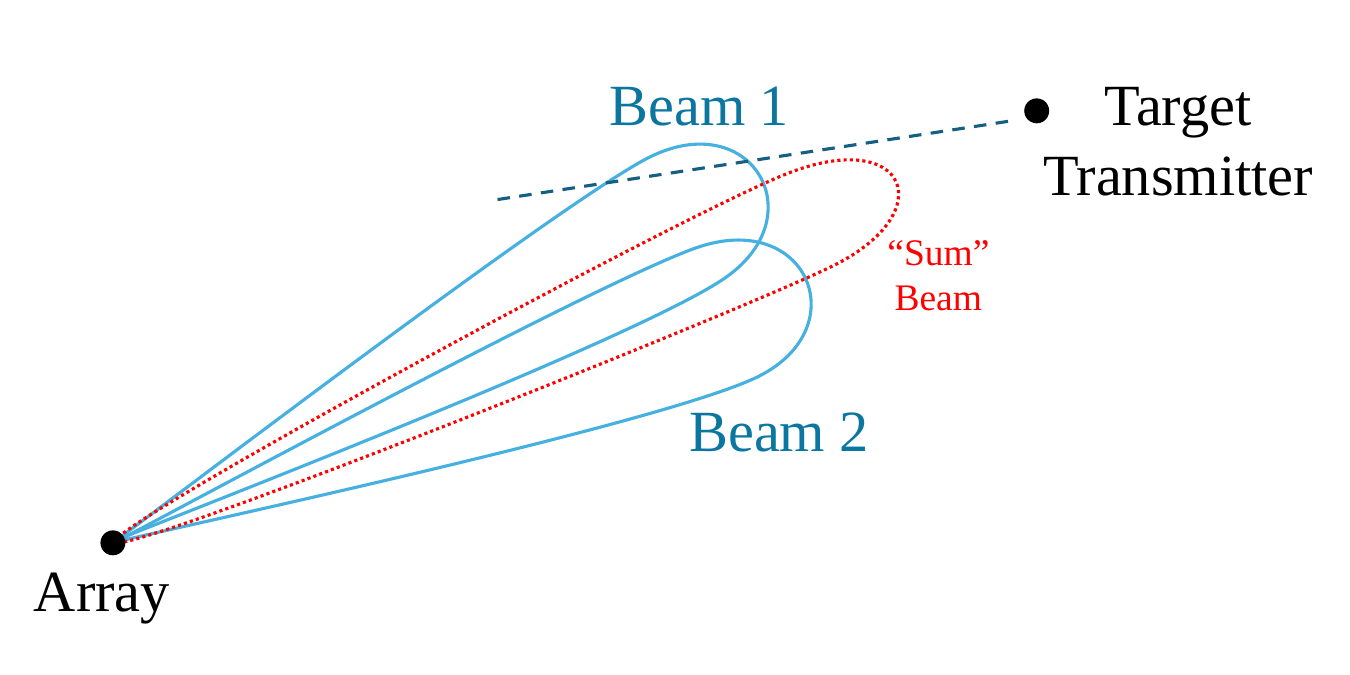

Beam 1
Target
Transmitter

“Sum”
Beam
Beam 2

Array